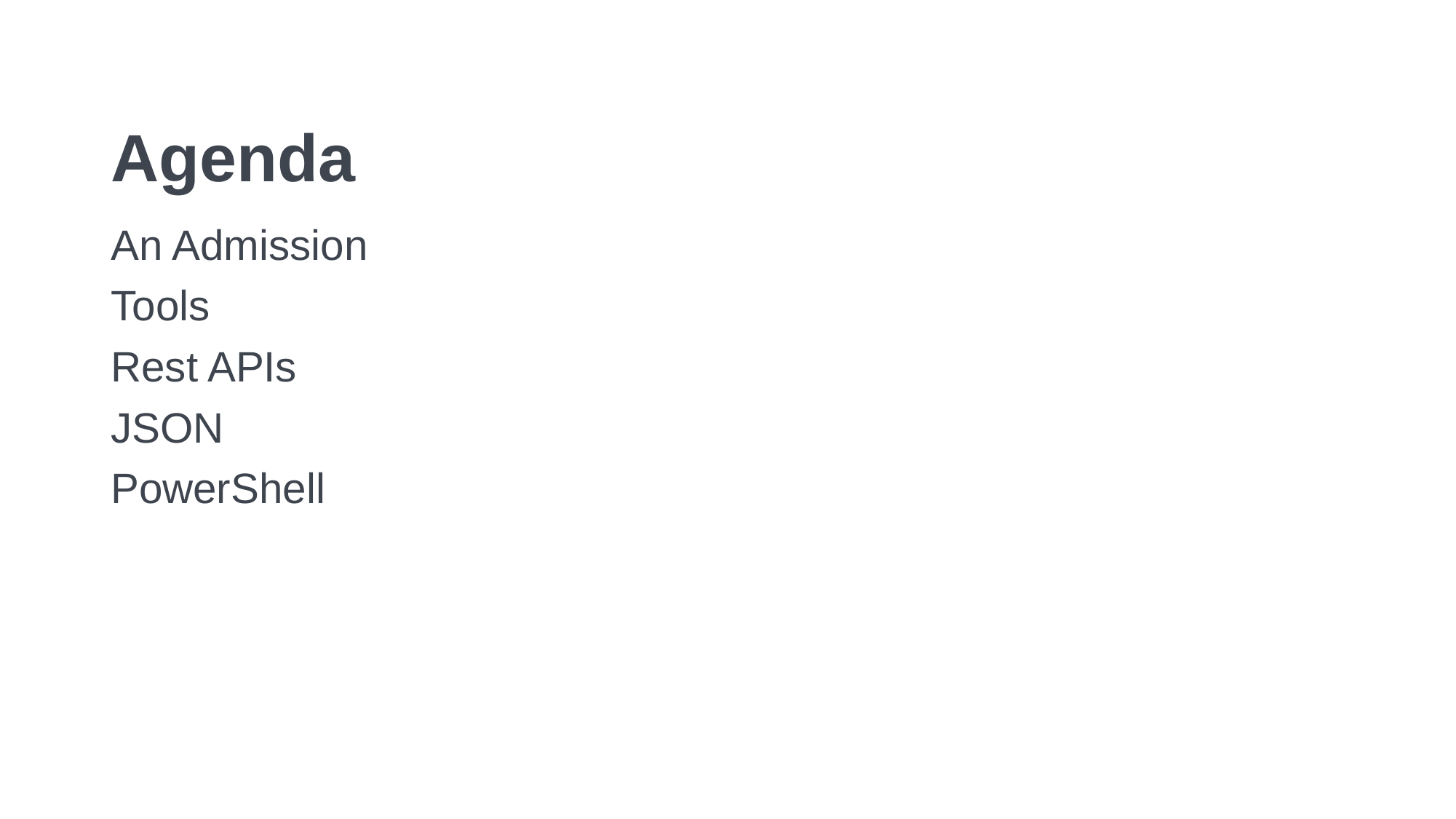

# Agenda
An Admission
Tools
Rest APIs
JSON
PowerShell